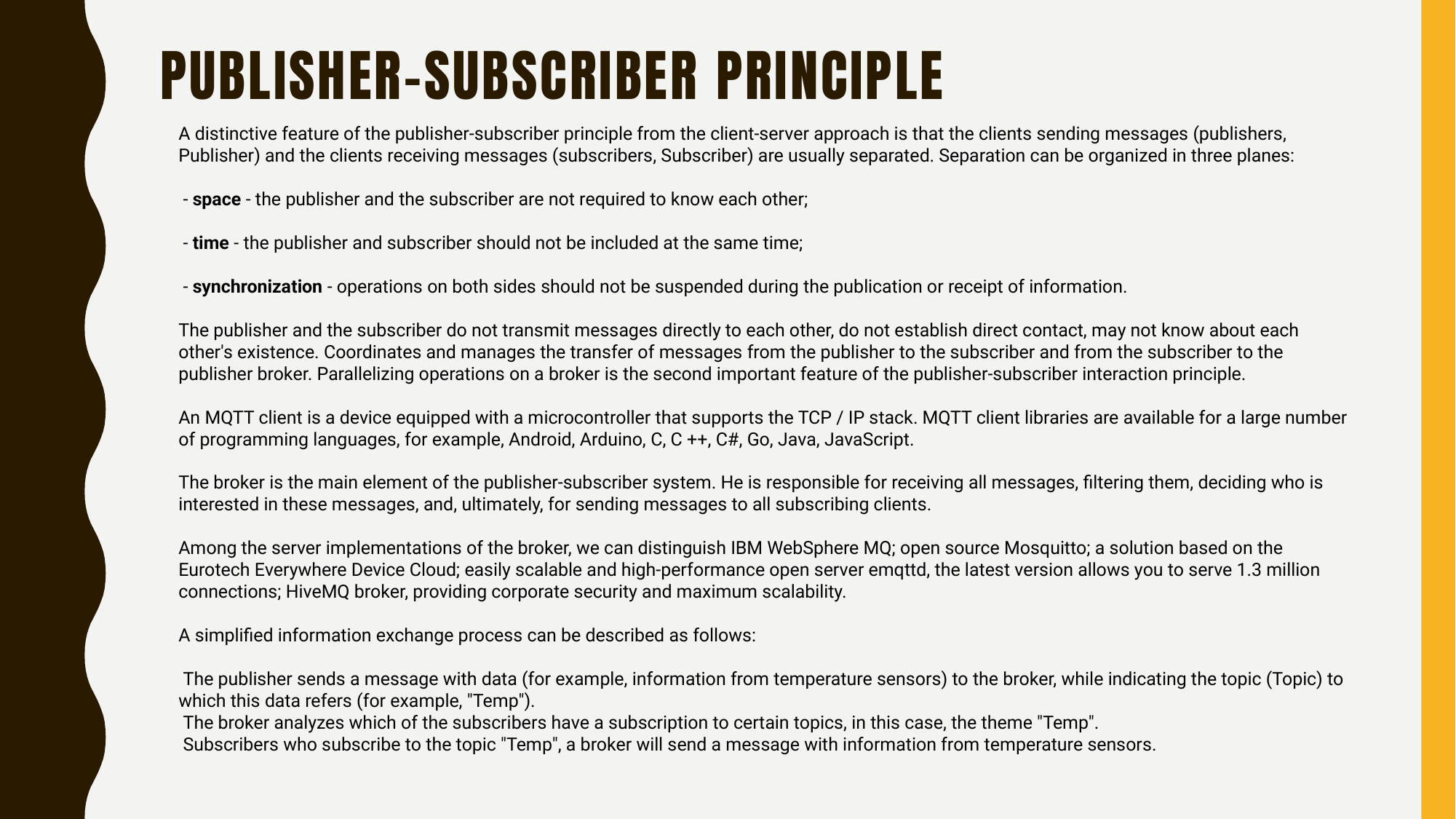

# Publisher-Subscriber Principle
A distinctive feature of the publisher-subscriber principle from the client-server approach is that the clients sending messages (publishers, Publisher) and the clients receiving messages (subscribers, Subscriber) are usually separated. Separation can be organized in three planes:

 - space - the publisher and the subscriber are not required to know each other;

 - time - the publisher and subscriber should not be included at the same time;

 - synchronization - operations on both sides should not be suspended during the publication or receipt of information.

The publisher and the subscriber do not transmit messages directly to each other, do not establish direct contact, may not know about each other's existence. Coordinates and manages the transfer of messages from the publisher to the subscriber and from the subscriber to the publisher broker. Parallelizing operations on a broker is the second important feature of the publisher-subscriber interaction principle.

An MQTT client is a device equipped with a microcontroller that supports the TCP / IP stack. MQTT client libraries are available for a large number of programming languages, for example, Android, Arduino, C, C ++, C#, Go, Java, JavaScript.

The broker is the main element of the publisher-subscriber system. He is responsible for receiving all messages, filtering them, deciding who is interested in these messages, and, ultimately, for sending messages to all subscribing clients.

Among the server implementations of the broker, we can distinguish IBM WebSphere MQ; open source Mosquitto; a solution based on the Eurotech Everywhere Device Cloud; easily scalable and high-performance open server emqttd, the latest version allows you to serve 1.3 million connections; HiveMQ broker, providing corporate security and maximum scalability.

A simplified information exchange process can be described as follows:

 The publisher sends a message with data (for example, information from temperature sensors) to the broker, while indicating the topic (Topic) to which this data refers (for example, "Temp").
 The broker analyzes which of the subscribers have a subscription to certain topics, in this case, the theme "Temp".
 Subscribers who subscribe to the topic "Temp", a broker will send a message with information from temperature sensors.